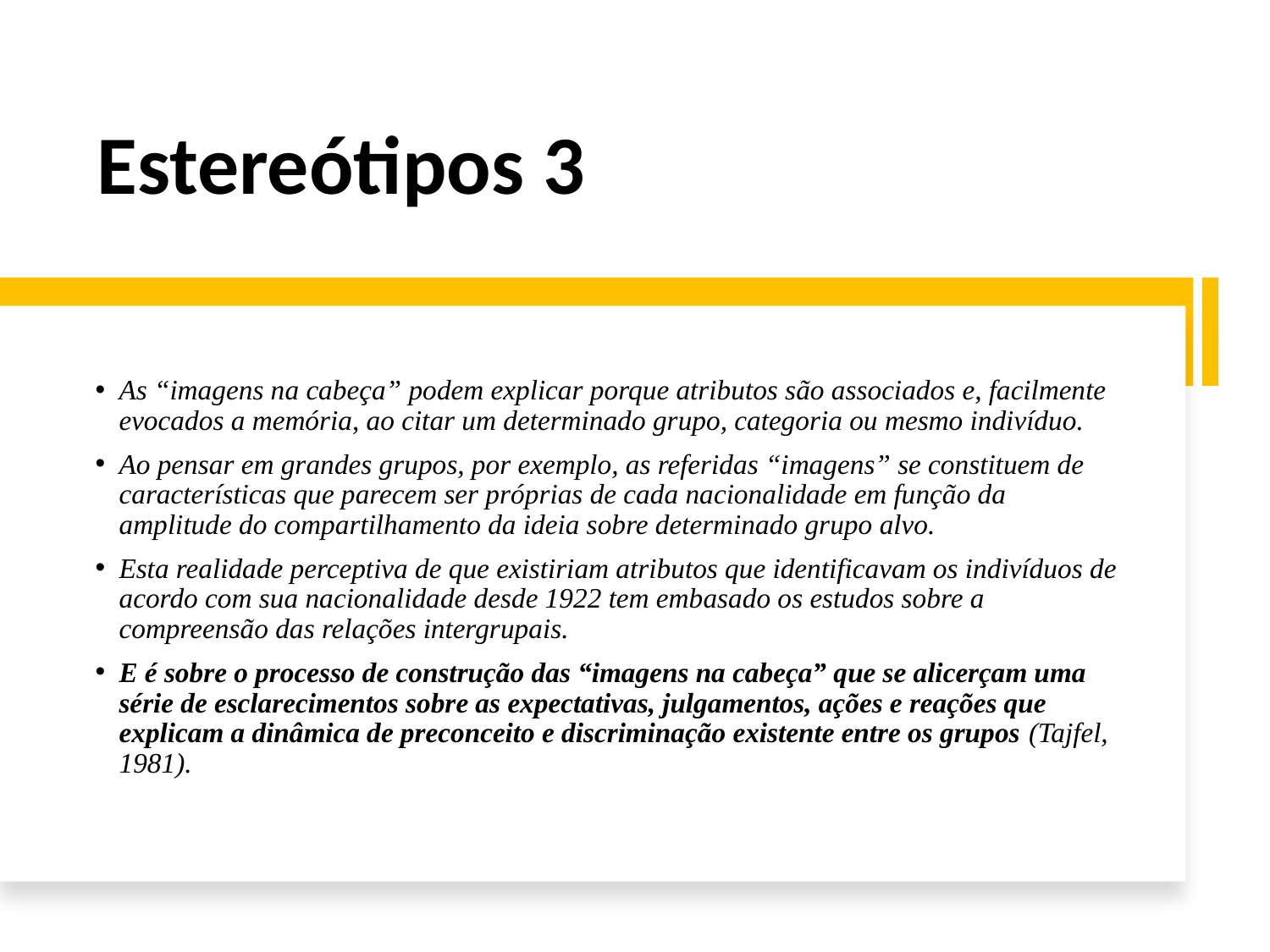

# Estereótipos 3

As “imagens na cabeça” podem explicar porque atributos são associados e, facilmente evocados a memória, ao citar um determinado grupo, categoria ou mesmo indivíduo.
Ao pensar em grandes grupos, por exemplo, as referidas “imagens” se constituem de características que parecem ser próprias de cada nacionalidade em função da amplitude do compartilhamento da ideia sobre determinado grupo alvo.
Esta realidade perceptiva de que existiriam atributos que identificavam os indivíduos de acordo com sua nacionalidade desde 1922 tem embasado os estudos sobre a compreensão das relações intergrupais.
E é sobre o processo de construção das “imagens na cabeça” que se alicerçam uma série de esclarecimentos sobre as expectativas, julgamentos, ações e reações que explicam a dinâmica de preconceito e discriminação existente entre os grupos (Tajfel, 1981).